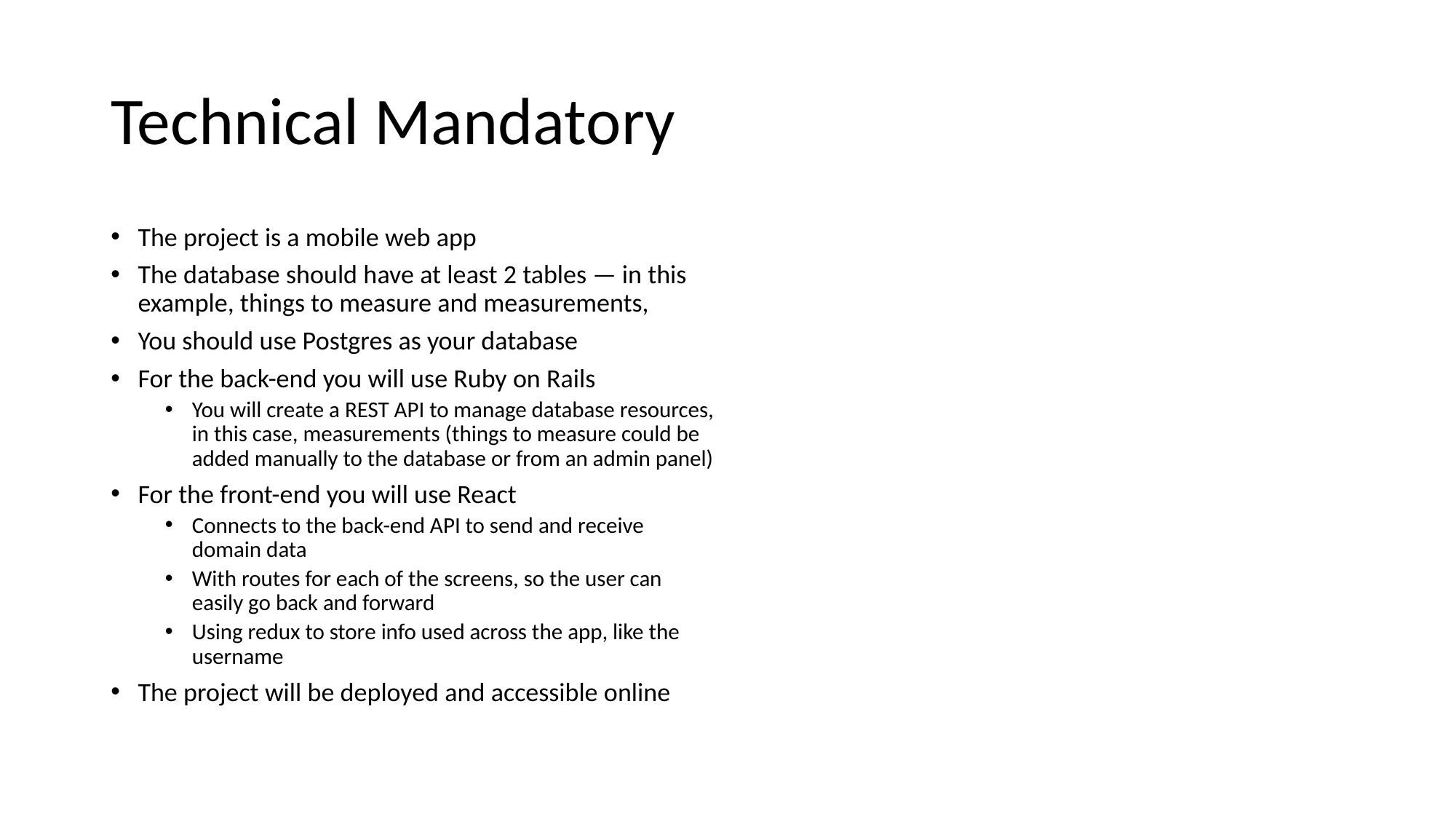

# Technical Mandatory
The project is a mobile web app
The database should have at least 2 tables — in this example, things to measure and measurements,
You should use Postgres as your database
For the back-end you will use Ruby on Rails
You will create a REST API to manage database resources, in this case, measurements (things to measure could be added manually to the database or from an admin panel)
For the front-end you will use React
Connects to the back-end API to send and receive domain data
With routes for each of the screens, so the user can easily go back and forward
Using redux to store info used across the app, like the username
The project will be deployed and accessible online